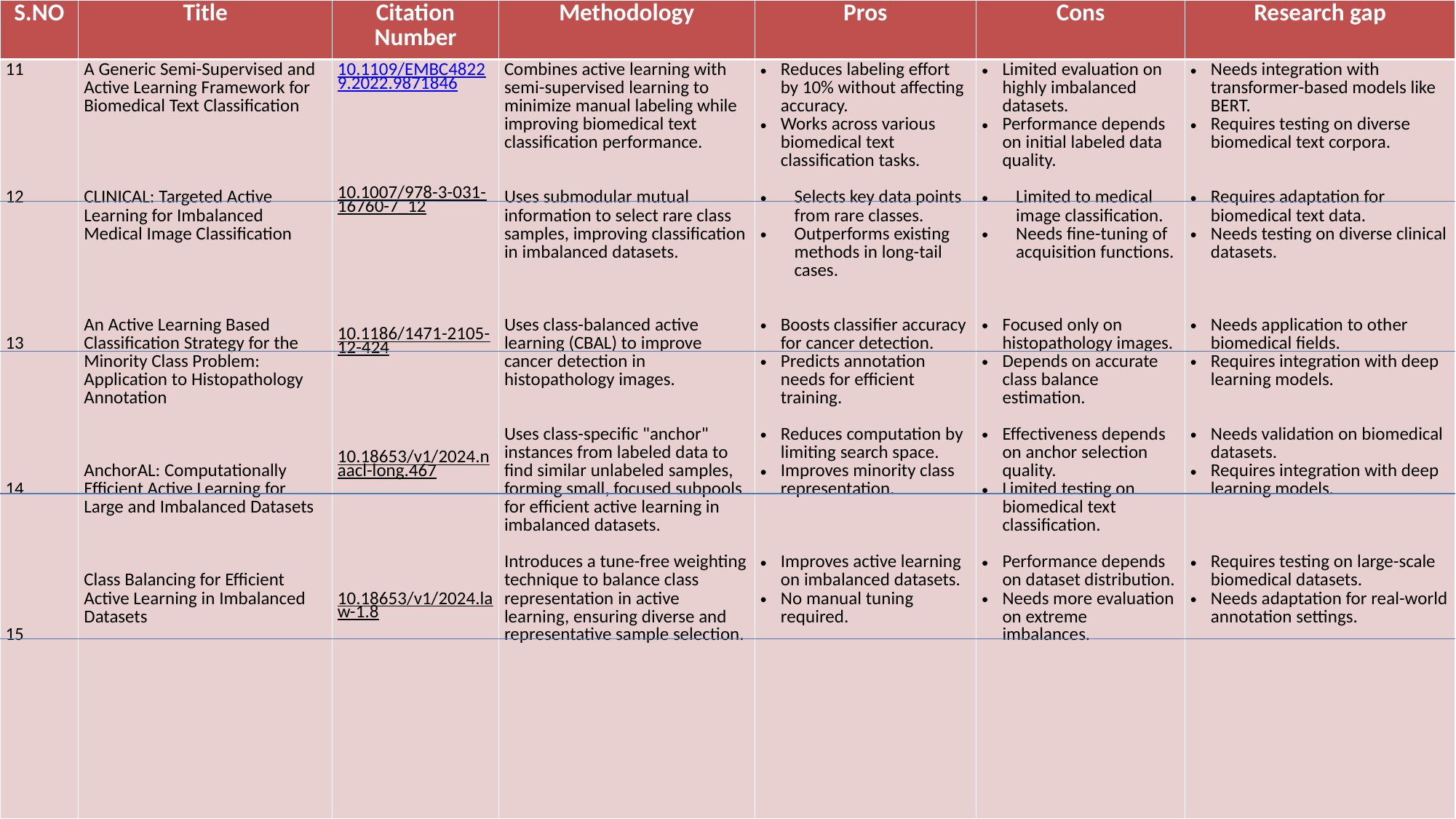

| S.NO​ ​ | Title | Citation Number | Methodology​ | Pros​ | Cons | Research gap​ |
| --- | --- | --- | --- | --- | --- | --- |
| 11 12 13 14 15 | A Generic Semi-Supervised and Active Learning Framework for Biomedical Text Classification CLINICAL: Targeted Active Learning for Imbalanced Medical Image Classification An Active Learning Based Classification Strategy for the Minority Class Problem: Application to Histopathology Annotation AnchorAL: Computationally Efficient Active Learning for Large and Imbalanced Datasets Class Balancing for Efficient Active Learning in Imbalanced Datasets | 10.1109/EMBC48229.2022.9871846 10.1007/978-3-031-16760-7\_12​ 10.1186/1471-2105-12-424​ 10.18653/v1/2024.naacl-long.467​ 10.18653/v1/2024.law-1.8​ | Combines active learning with semi-supervised learning to minimize manual labeling while improving biomedical text classification performance. Uses submodular mutual information to select rare class samples, improving classification in imbalanced datasets. Uses class-balanced active learning (CBAL) to improve cancer detection in histopathology images. Uses class-specific "anchor" instances from labeled data to find similar unlabeled samples, forming small, focused subpools for efficient active learning in imbalanced datasets. Introduces a tune-free weighting technique to balance class representation in active learning, ensuring diverse and representative sample selection. | Reduces labeling effort by 10% without affecting accuracy. Works across various biomedical text classification tasks. Selects key data points from rare classes. Outperforms existing methods in long-tail cases. Boosts classifier accuracy for cancer detection. Predicts annotation needs for efficient training. Reduces computation by limiting search space. Improves minority class representation. Improves active learning on imbalanced datasets. No manual tuning required. | Limited evaluation on highly imbalanced datasets. Performance depends on initial labeled data quality. Limited to medical image classification. Needs fine-tuning of acquisition functions. Focused only on histopathology images. Depends on accurate class balance estimation. Effectiveness depends on anchor selection quality. Limited testing on biomedical text classification. Performance depends on dataset distribution. Needs more evaluation on extreme imbalances. | Needs integration with transformer-based models like BERT. Requires testing on diverse biomedical text corpora. Requires adaptation for biomedical text data. Needs testing on diverse clinical datasets. Needs application to other biomedical fields. Requires integration with deep learning models. Needs validation on biomedical datasets. Requires integration with deep learning models. Requires testing on large-scale biomedical datasets. Needs adaptation for real-world annotation settings. |